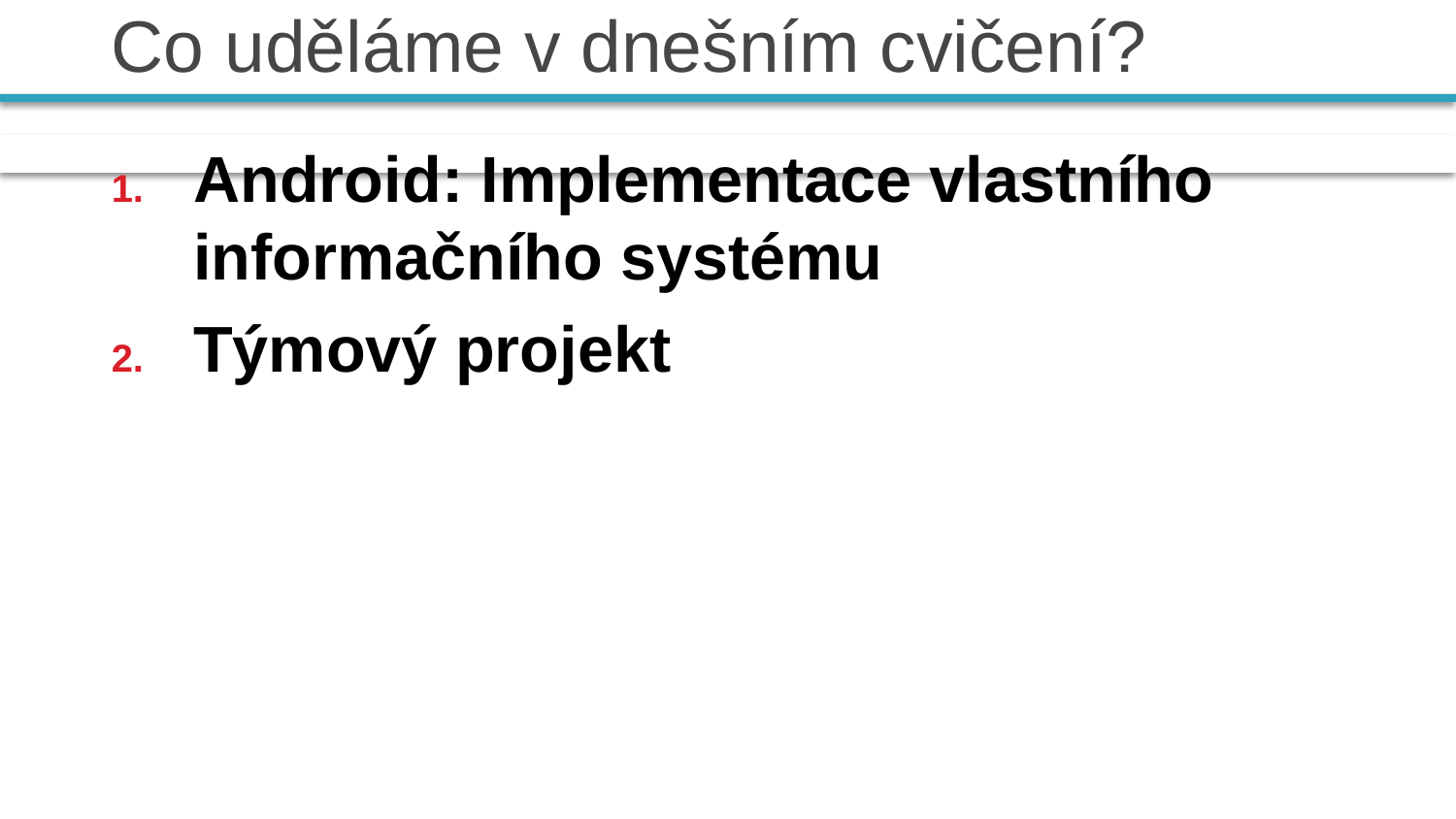

# Co uděláme v dnešním cvičení?
Android: Implementace vlastního informačního systému
Týmový projekt